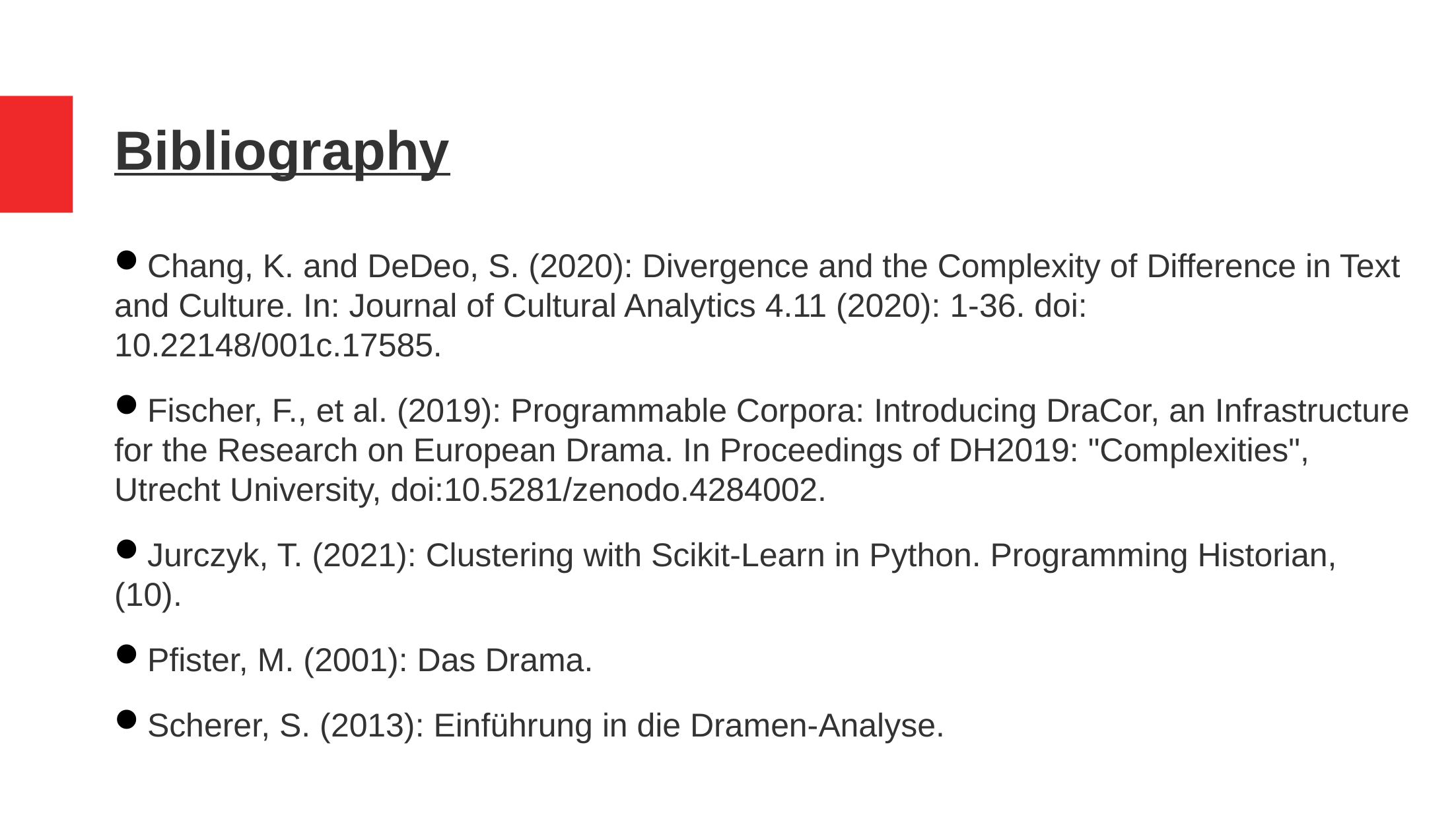

# Bibliography
Chang, K. and DeDeo, S. (2020): Divergence and the Complexity of Difference in Text and Culture. In: Journal of Cultural Analytics 4.11 (2020): 1-36. doi: 10.22148/001c.17585.
Fischer, F., et al. (2019): Programmable Corpora: Introducing DraCor, an Infrastructure for the Research on European Drama. In Proceedings of DH2019: "Complexities", Utrecht University, doi:10.5281/zenodo.4284002.
Jurczyk, T. (2021): Clustering with Scikit-Learn in Python. Programming Historian, (10).
Pfister, M. (2001): Das Drama.
Scherer, S. (2013): Einführung in die Dramen-Analyse.